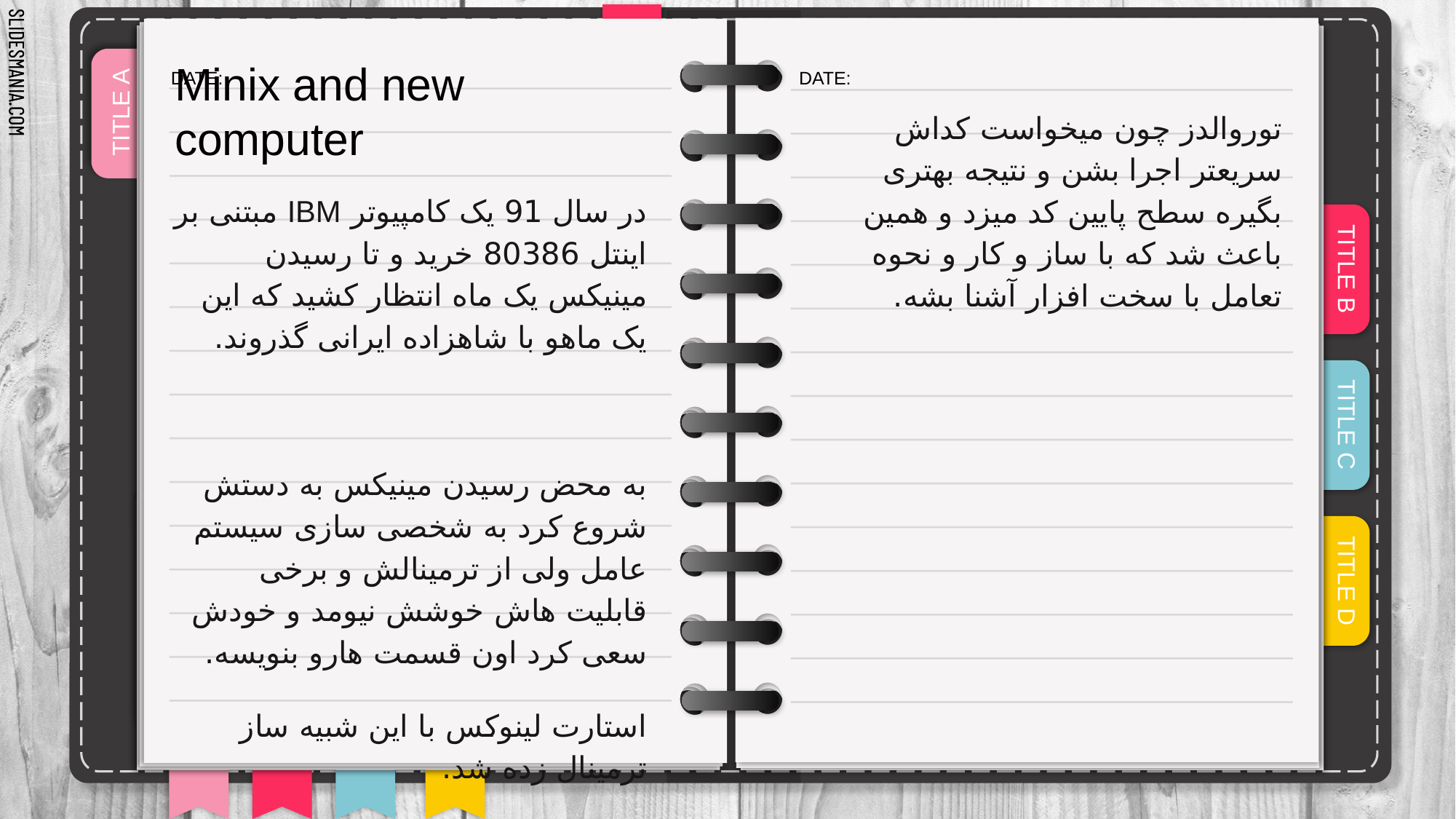

# Minix and new computer
توروالدز چون میخواست کداش سریعتر اجرا بشن و نتیجه بهتری بگیره سطح پایین کد میزد و همین باعث شد که با ساز و کار و نحوه تعامل با سخت افزار آشنا بشه.
در سال 91 یک کامپیوتر IBM مبتنی بر اینتل 80386 خرید و تا رسیدن مینیکس یک ماه انتظار کشید که این یک ماهو با شاهزاده ایرانی گذروند.

به محض رسیدن مینیکس به دستش شروع کرد به شخصی سازی سیستم عامل ولی از ترمینالش و برخی قابلیت هاش خوشش نیومد و خودش سعی کرد اون قسمت هارو بنویسه.
استارت لینوکس با این شبیه ساز ترمینال زده شد.